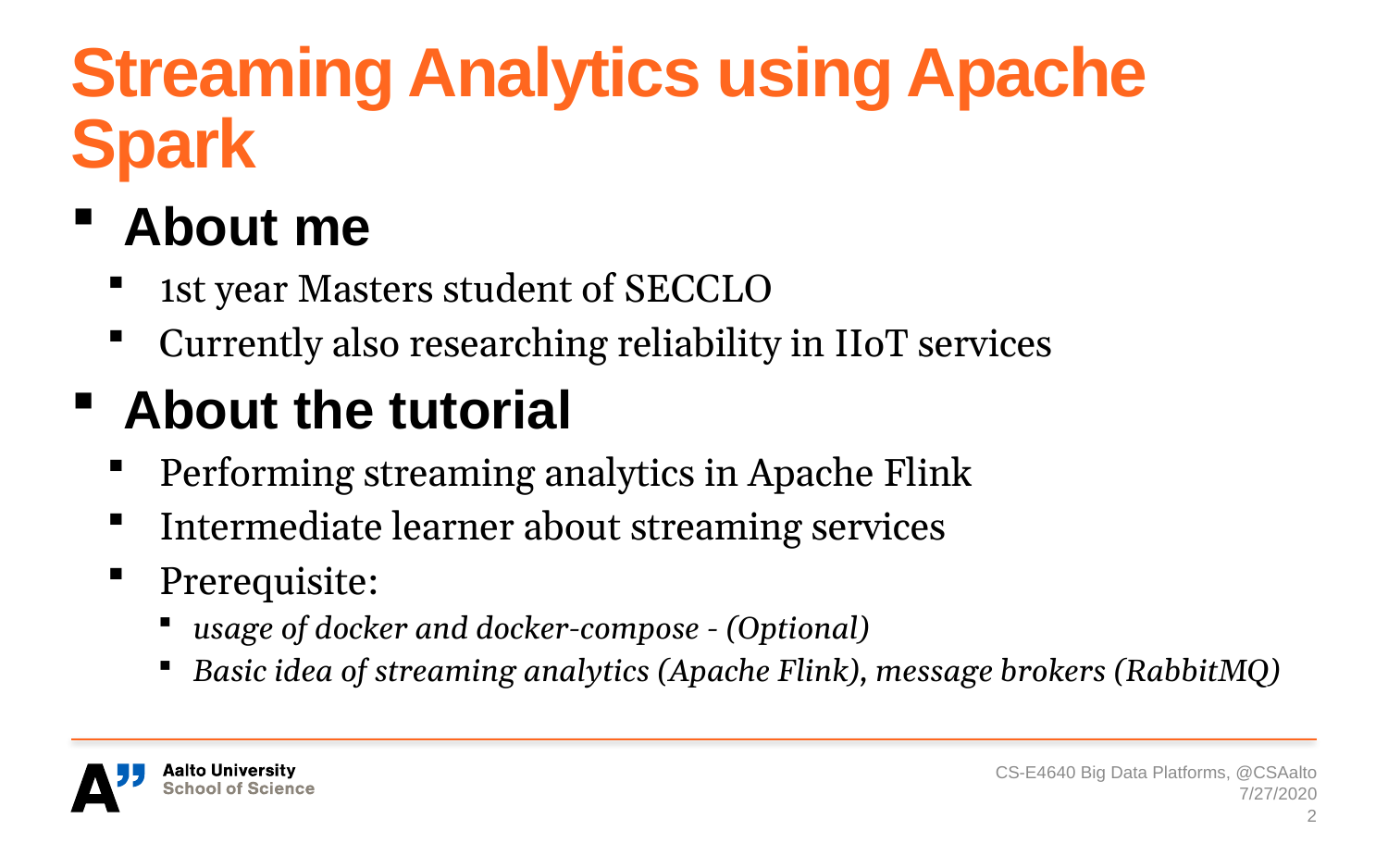

# Streaming Analytics using Apache Spark
About me
1st year Masters student of SECCLO
Currently also researching reliability in IIoT services
About the tutorial
Performing streaming analytics in Apache Flink
Intermediate learner about streaming services
Prerequisite:
usage of docker and docker-compose - (Optional)
Basic idea of streaming analytics (Apache Flink), message brokers (RabbitMQ)
CS-E4640 Big Data Platforms, @CSAalto
7/27/2020
2